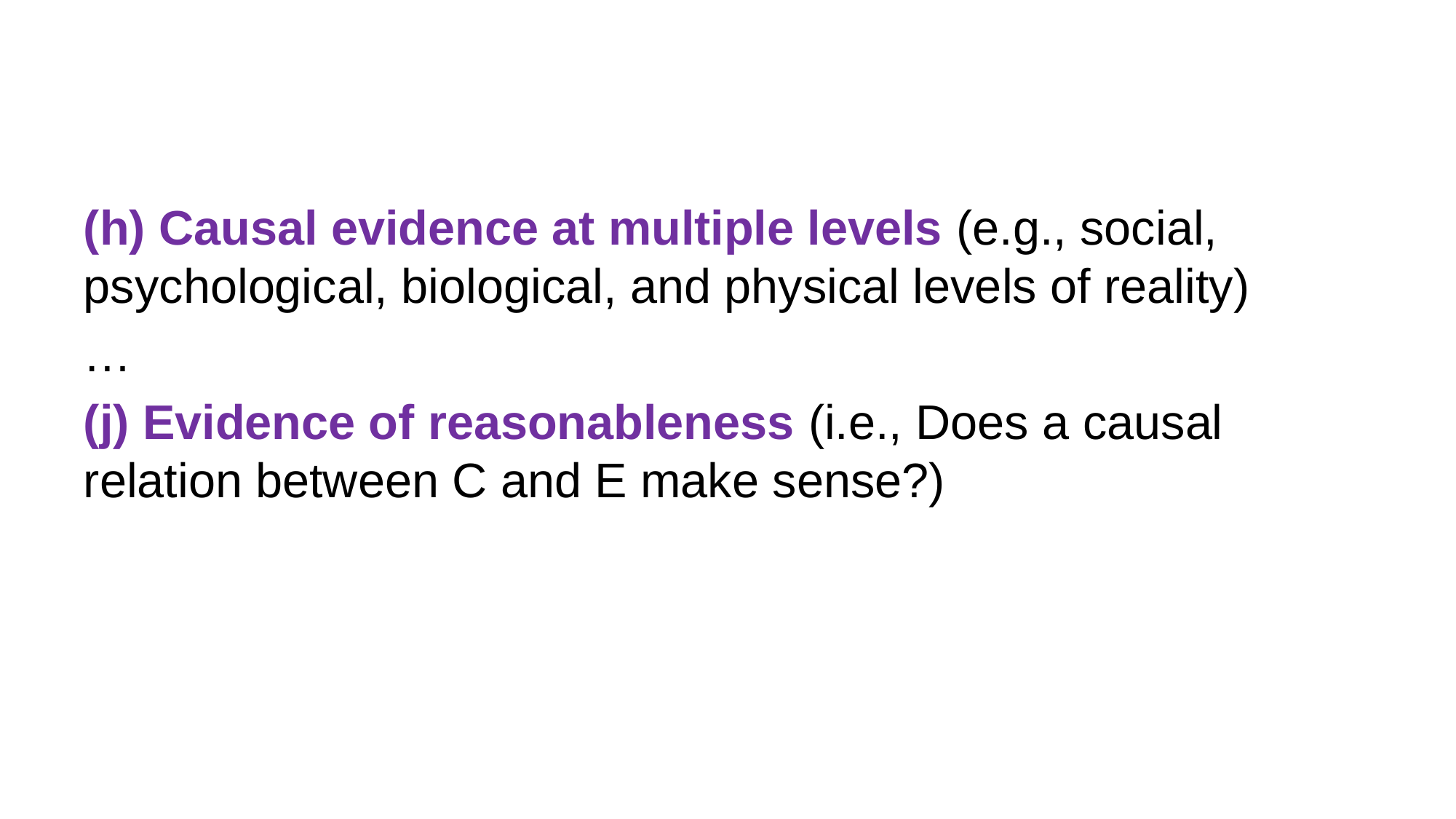

(h) Causal evidence at multiple levels (e.g., social, psychological, biological, and physical levels of reality)
…
(j) Evidence of reasonableness (i.e., Does a causal relation between C and E make sense?)